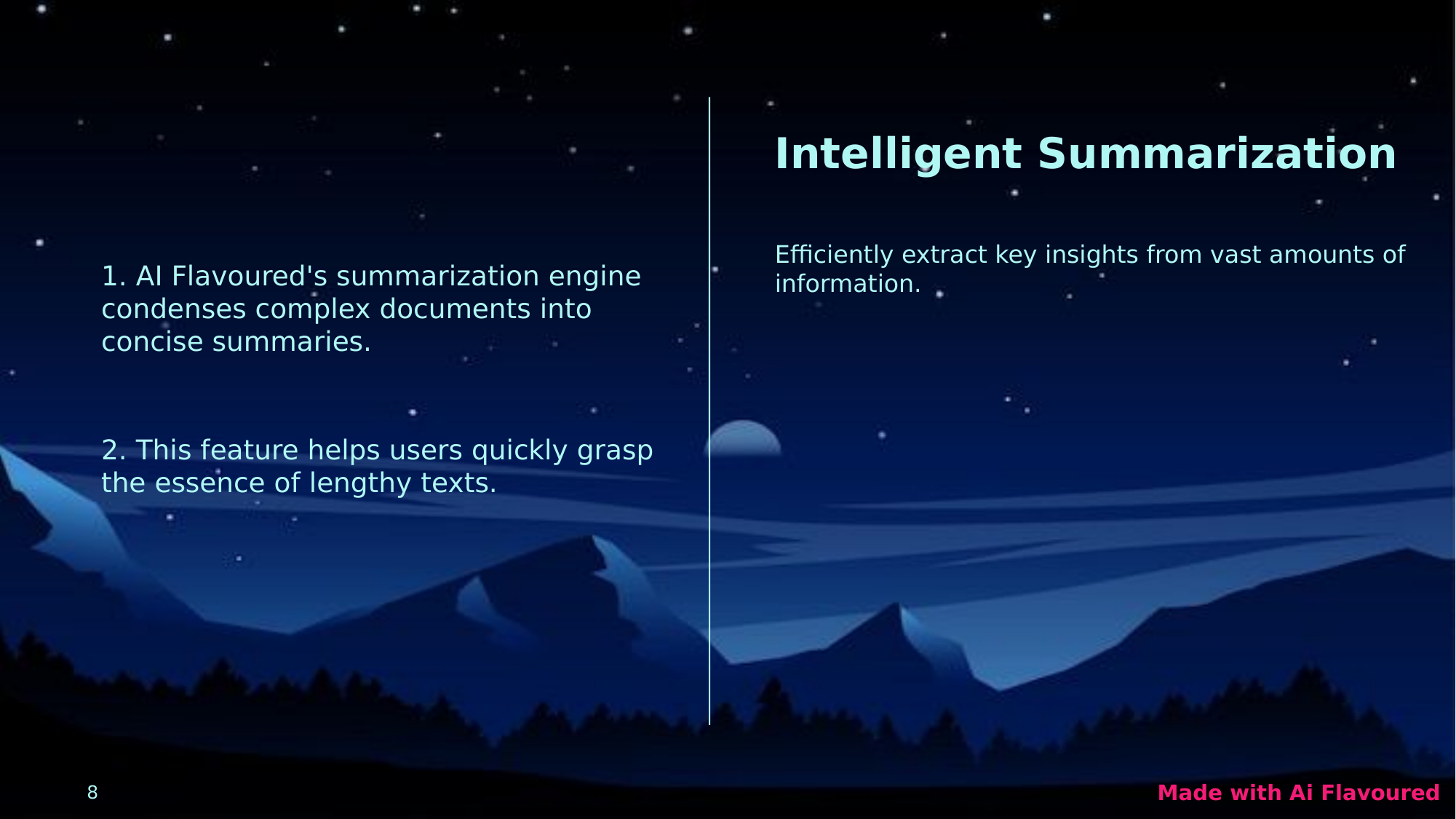

1. AI Flavoured's summarization engine condenses complex documents into concise summaries.

2. This feature helps users quickly grasp the essence of lengthy texts.

Intelligent Summarization

Efficiently extract key insights from vast amounts of information.
8